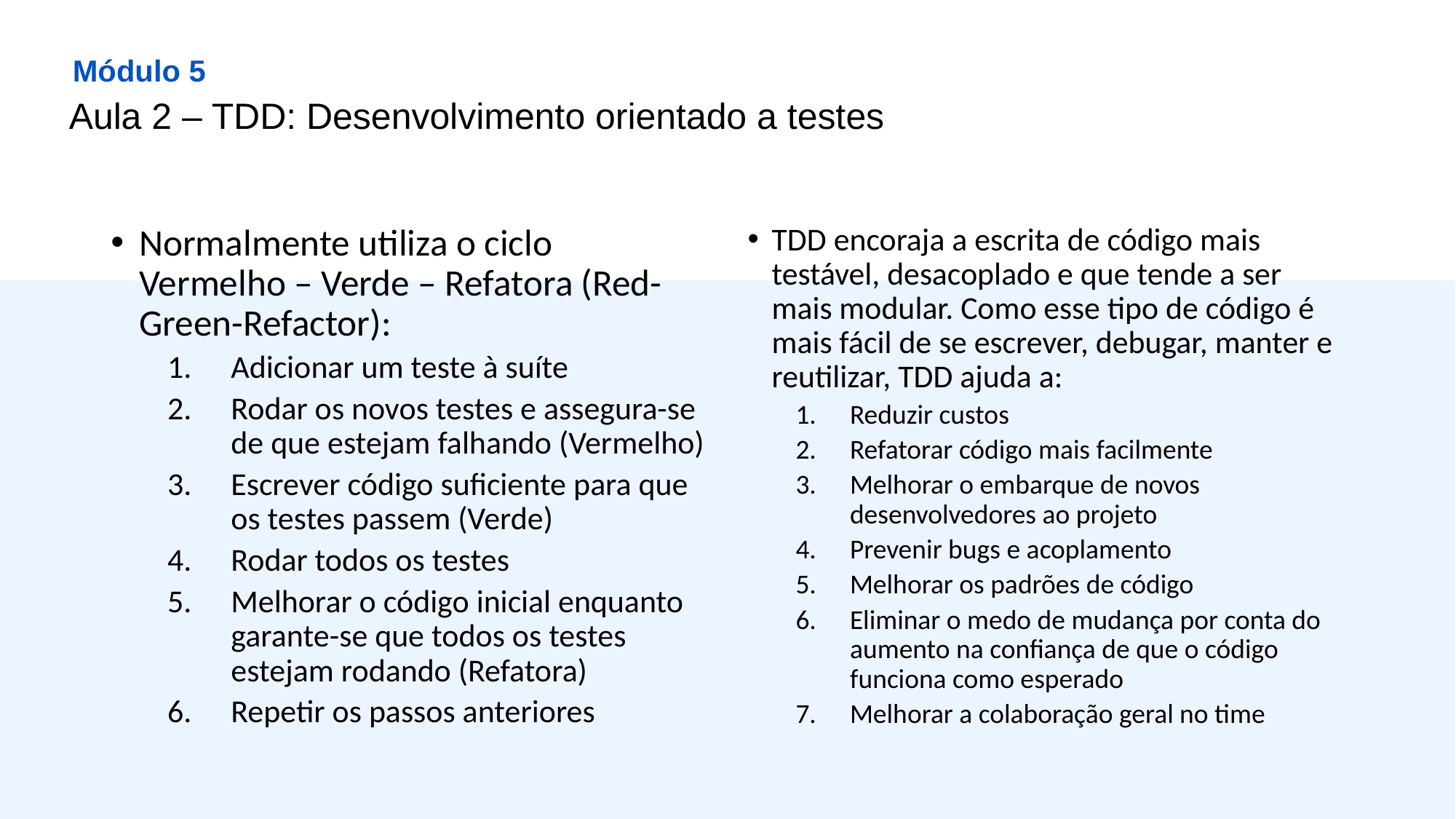

Módulo 5
Aula 2 – TDD: Desenvolvimento orientado a testes
Normalmente utiliza o ciclo Vermelho – Verde – Refatora (Red-Green-Refactor):
Adicionar um teste à suíte
Rodar os novos testes e assegura-se de que estejam falhando (Vermelho)
Escrever código suficiente para que os testes passem (Verde)
Rodar todos os testes
Melhorar o código inicial enquanto garante-se que todos os testes estejam rodando (Refatora)
Repetir os passos anteriores
TDD encoraja a escrita de código mais testável, desacoplado e que tende a ser mais modular. Como esse tipo de código é mais fácil de se escrever, debugar, manter e reutilizar, TDD ajuda a:
Reduzir custos
Refatorar código mais facilmente
Melhorar o embarque de novos desenvolvedores ao projeto
Prevenir bugs e acoplamento
Melhorar os padrões de código
Eliminar o medo de mudança por conta do aumento na confiança de que o código funciona como esperado
Melhorar a colaboração geral no time